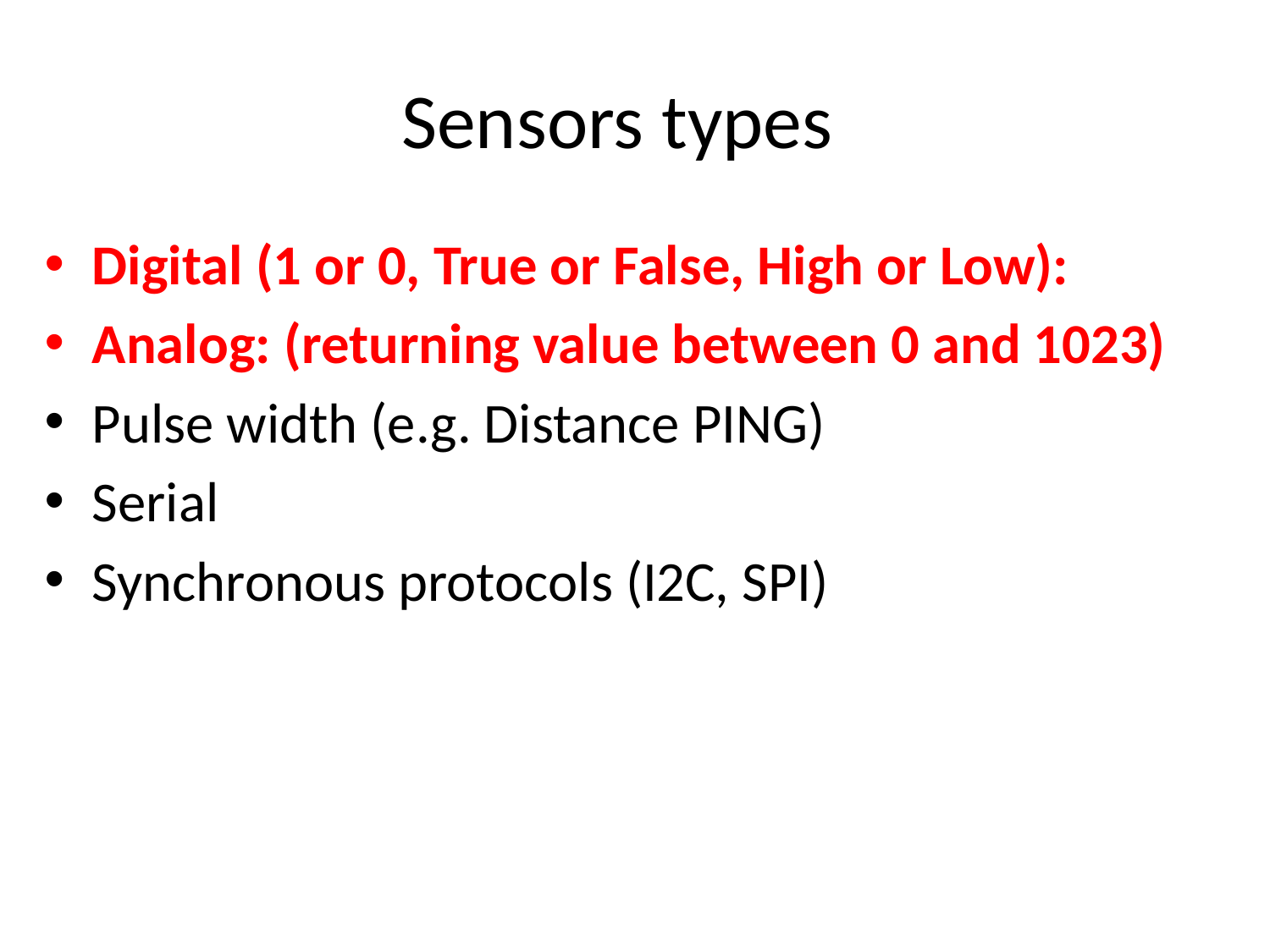

# Sensors types
Digital (1 or 0, True or False, High or Low):
Analog: (returning value between 0 and 1023)
Pulse width (e.g. Distance PING)
Serial
Synchronous protocols (I2C, SPI)